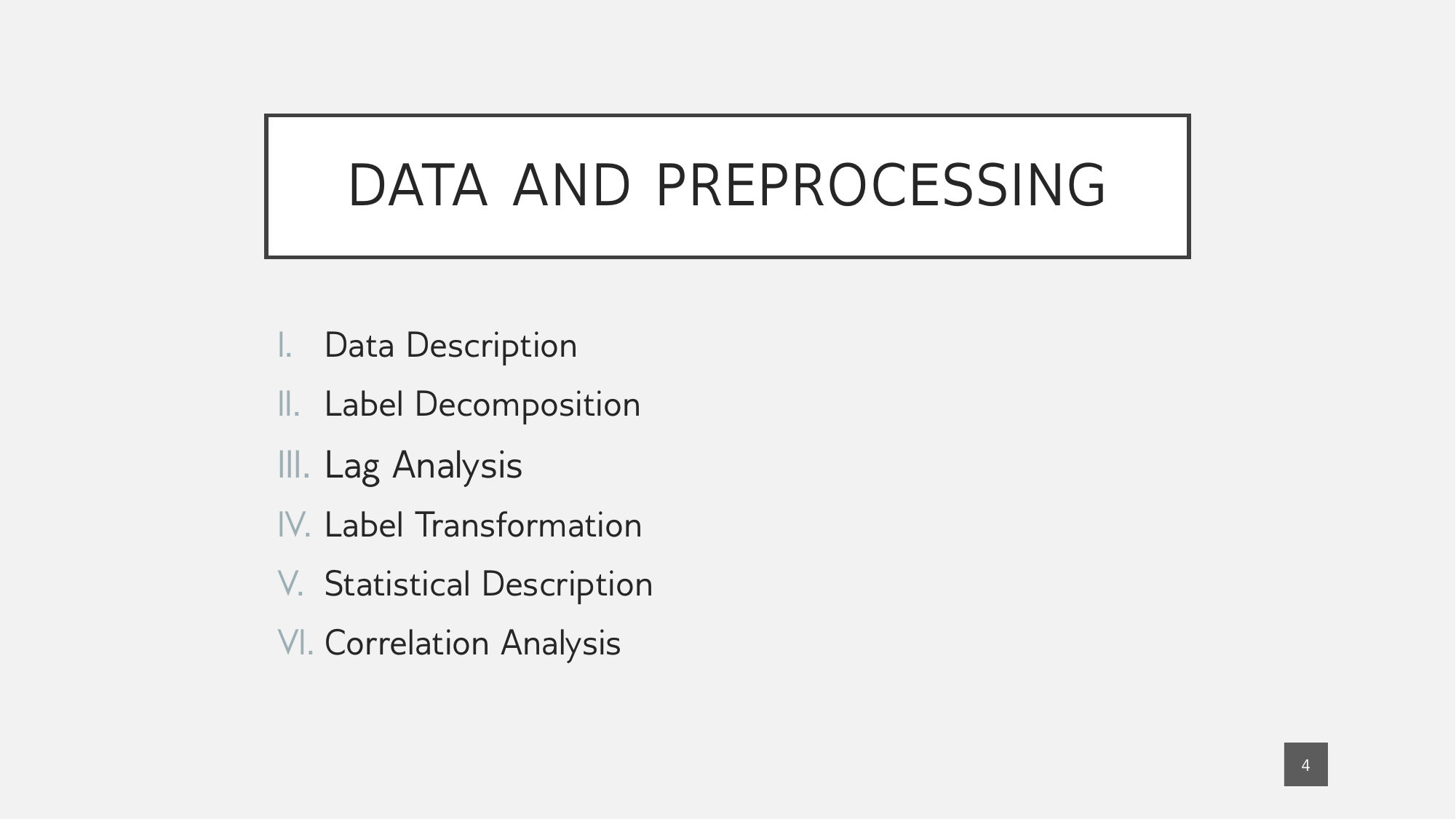

# Data and preprocessing
Data Description
Label Decomposition
Lag Analysis
Label Transformation
Statistical Description
Correlation Analysis

4